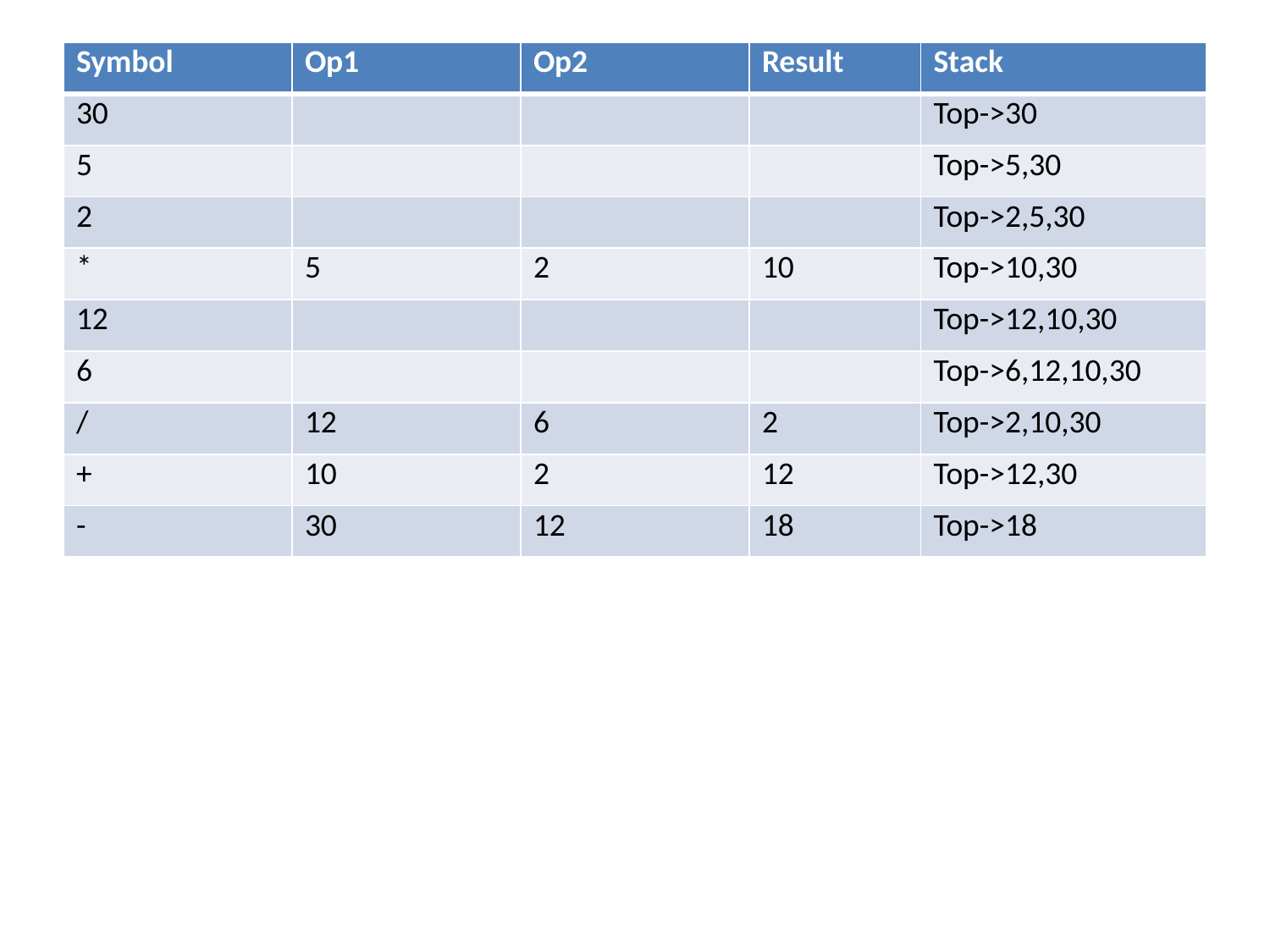

| Symbol | Op1 | Op2 | Result | Stack |
| --- | --- | --- | --- | --- |
| 30 |  |  |  | Top->30 |
| 5 |  |  |  | Top->5,30 |
| 2 |  |  |  | Top->2,5,30 |
| \* | 5 | 2 | 10 | Top->10,30 |
| 12 |  |  |  | Top->12,10,30 |
| 6 |  |  |  | Top->6,12,10,30 |
| / | 12 | 6 | 2 | Top->2,10,30 |
| + | 10 | 2 | 12 | Top->12,30 |
| - | 30 | 12 | 18 | Top->18 |